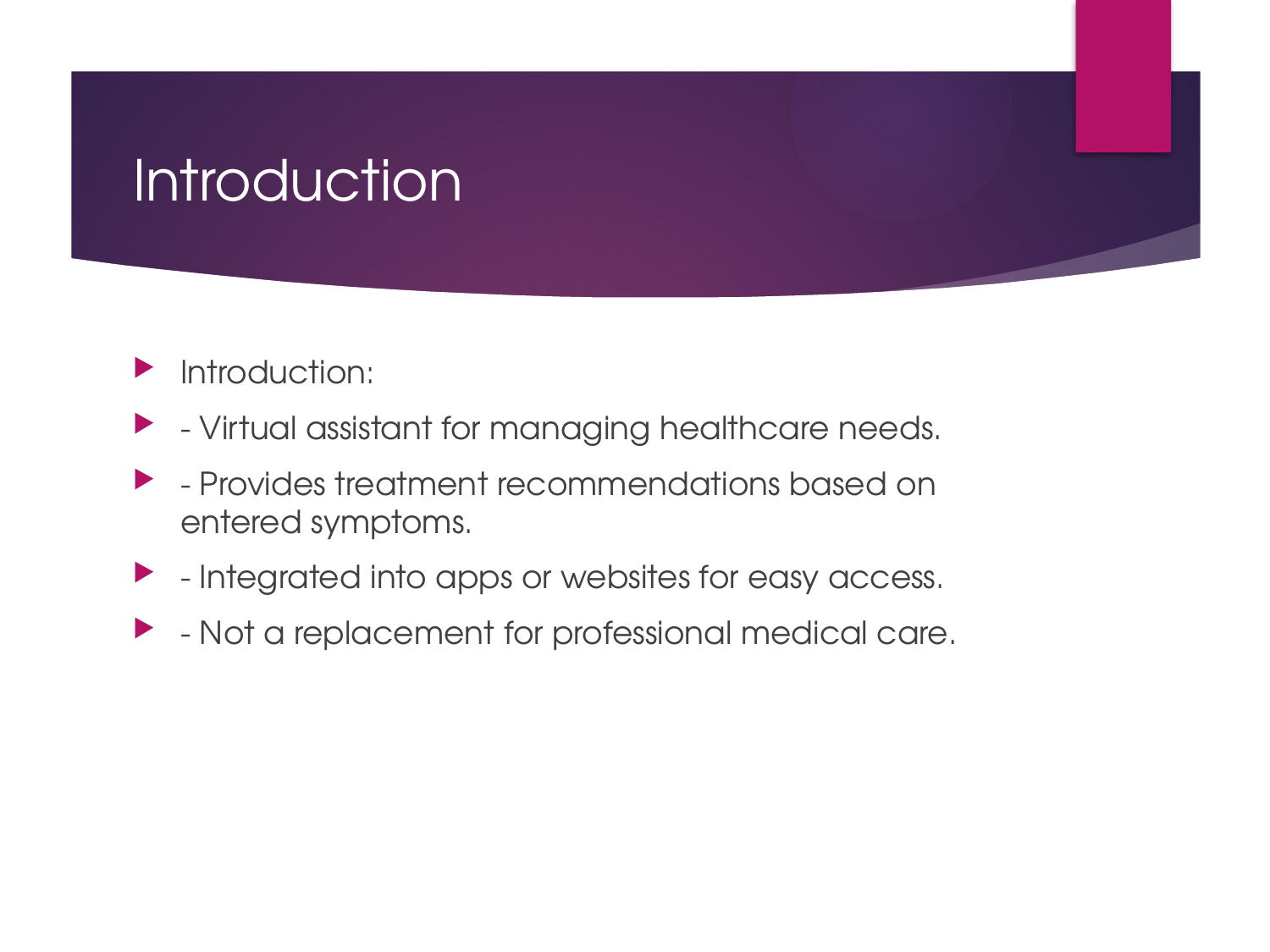

# Introduction
Introduction:
- Virtual assistant for managing healthcare needs.
- Provides treatment recommendations based on entered symptoms.
- Integrated into apps or websites for easy access.
- Not a replacement for professional medical care.